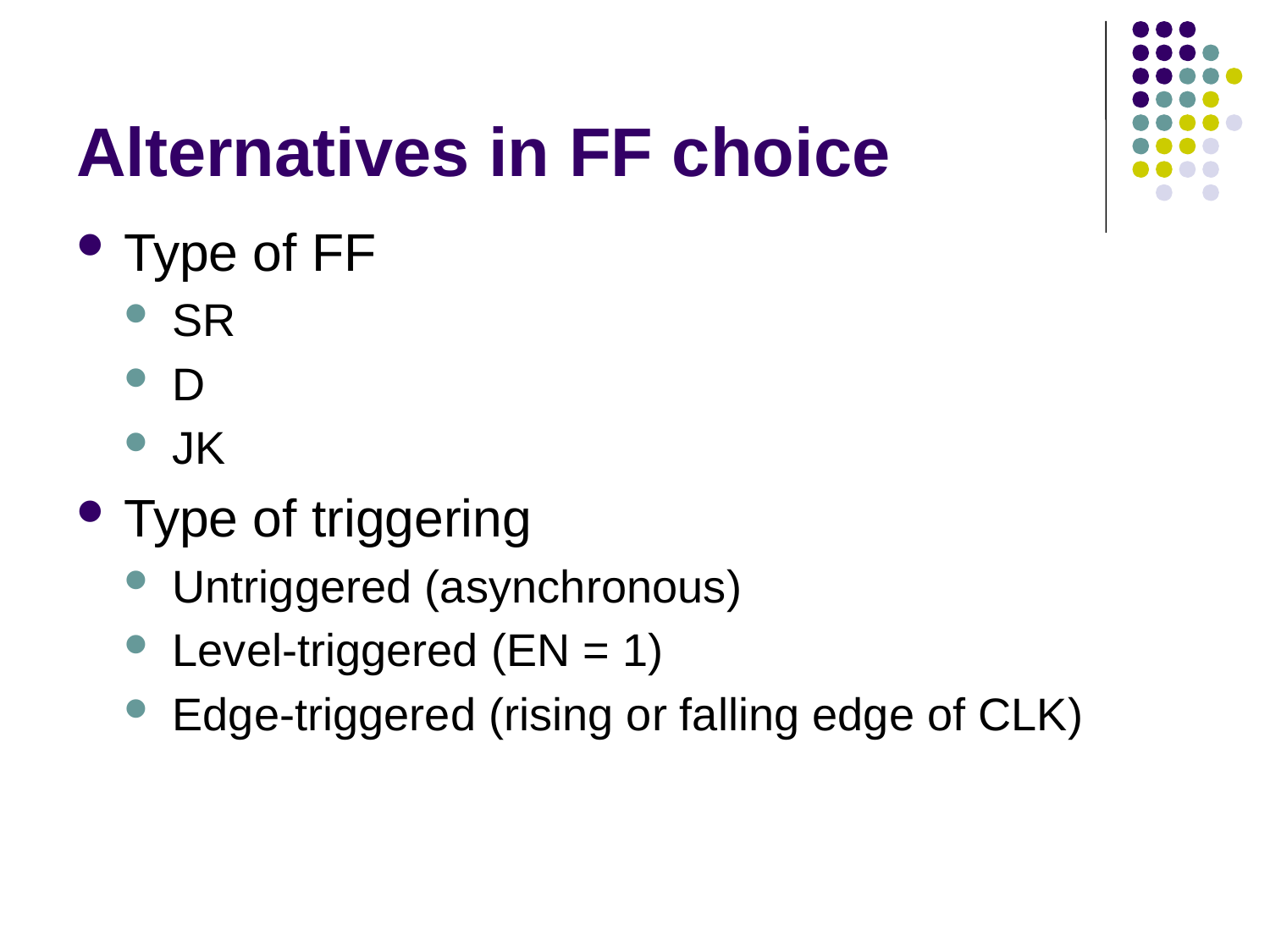

# Alternatives in FF choice
Type of FF
SR
D
JK
Type of triggering
Untriggered (asynchronous)
Level-triggered (EN = 1)
Edge-triggered (rising or falling edge of CLK)